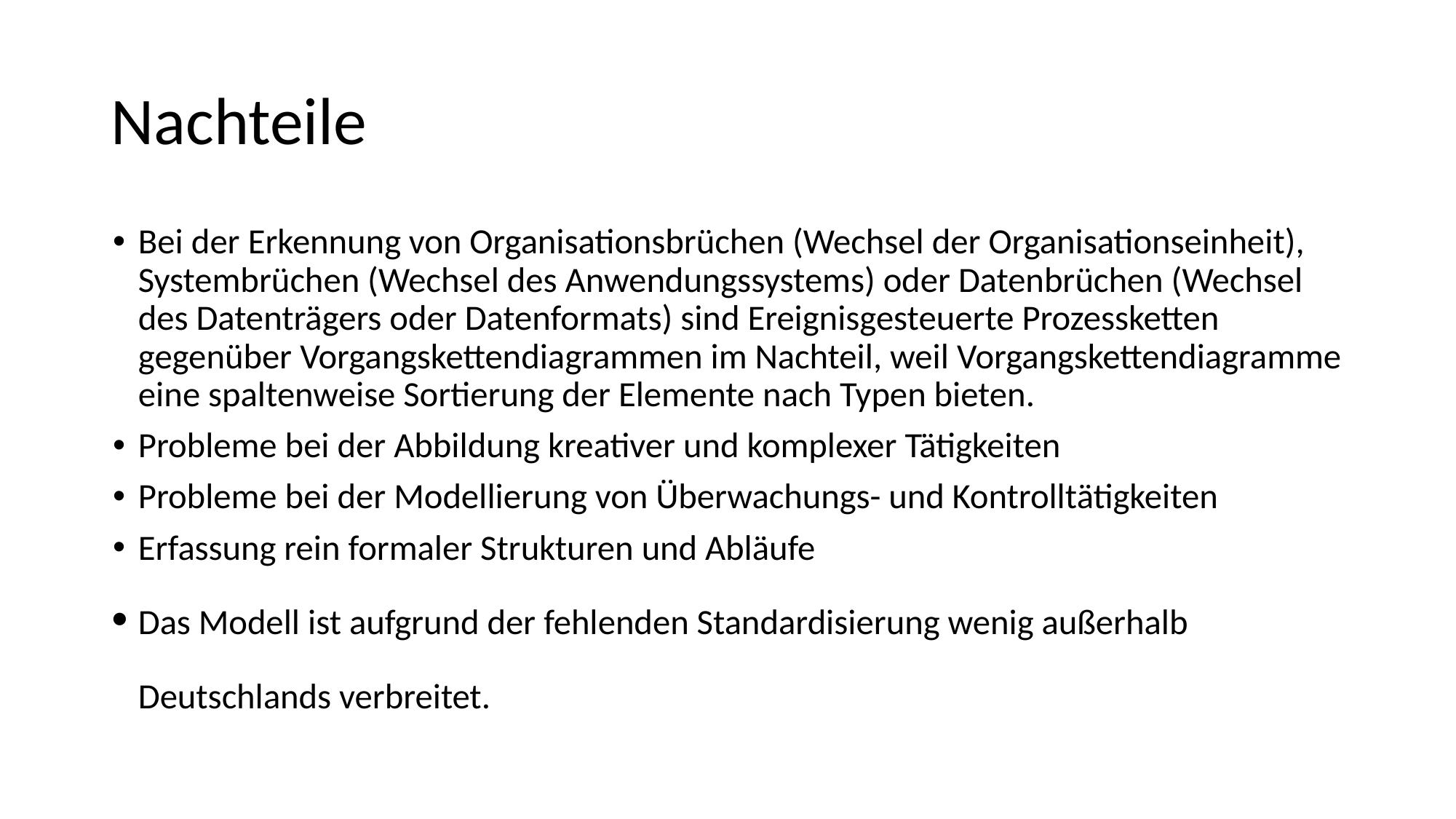

# Nachteile
Bei der Erkennung von Organisationsbrüchen (Wechsel der Organisationseinheit), Systembrüchen (Wechsel des Anwendungssystems) oder Datenbrüchen (Wechsel des Datenträgers oder Datenformats) sind Ereignisgesteuerte Prozessketten gegenüber Vorgangskettendiagrammen im Nachteil, weil Vorgangskettendiagramme eine spaltenweise Sortierung der Elemente nach Typen bieten.
Probleme bei der Abbildung kreativer und komplexer Tätigkeiten
Probleme bei der Modellierung von Überwachungs- und Kontrolltätigkeiten
Erfassung rein formaler Strukturen und Abläufe
Das Modell ist aufgrund der fehlenden Standar­disierung wenig außerhalb Deutschlands verbreitet.